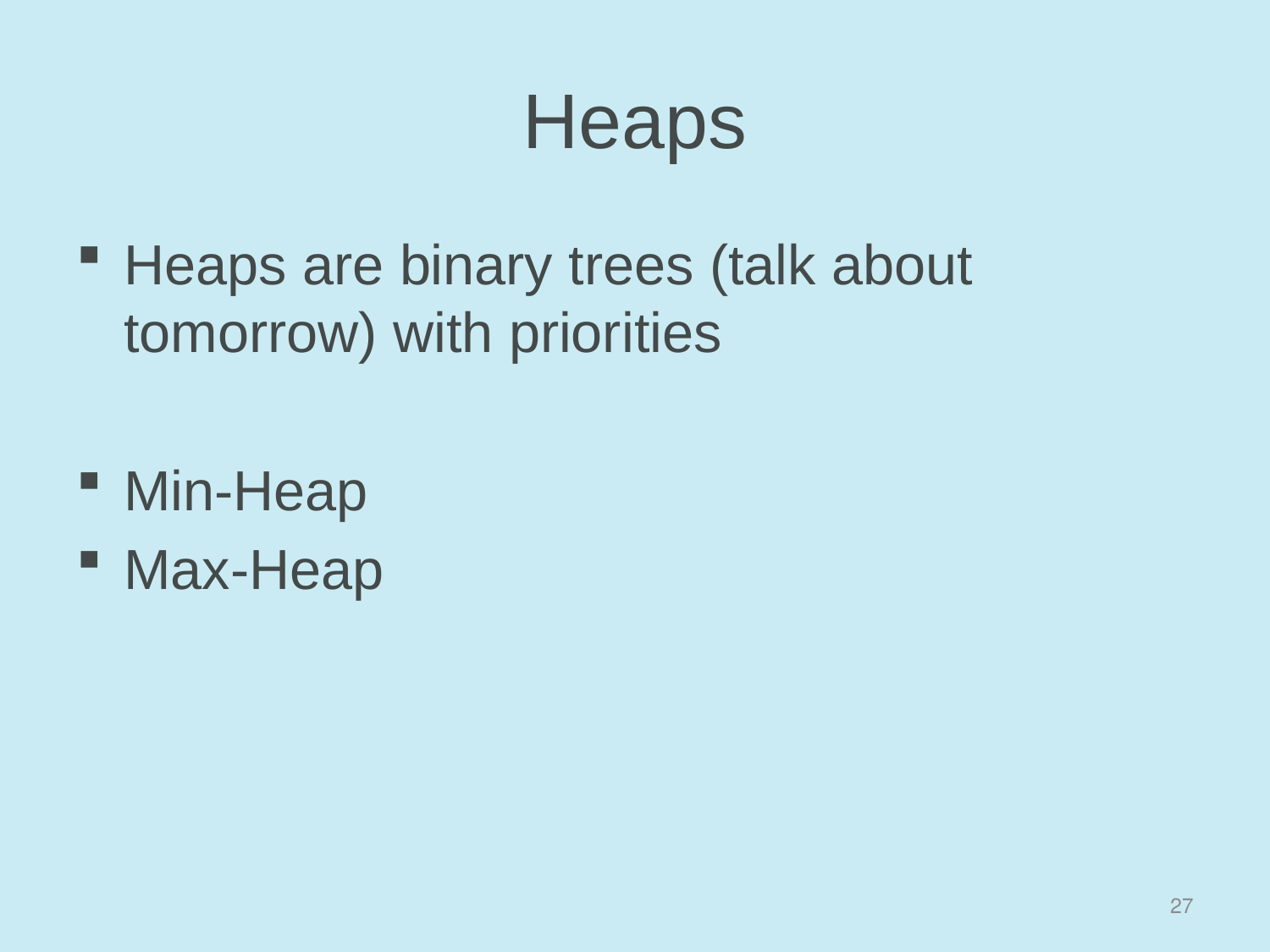

# Heaps
Heaps are binary trees (talk about tomorrow) with priorities

Min-Heap
Max-Heap
27